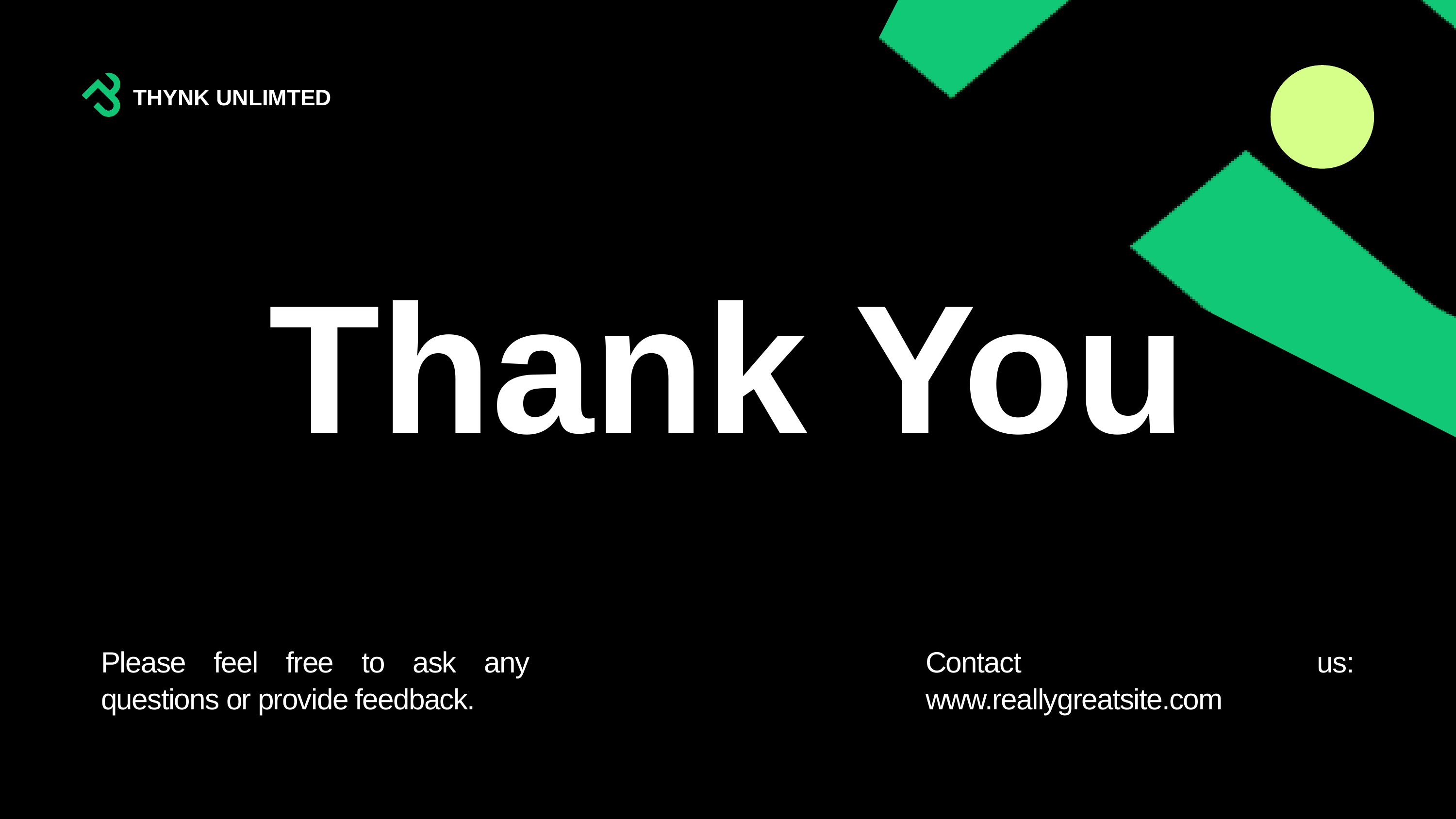

THYNK UNLIMTED
Thank You
Please feel free to ask any questions or provide feedback.
Contact us: www.reallygreatsite.com